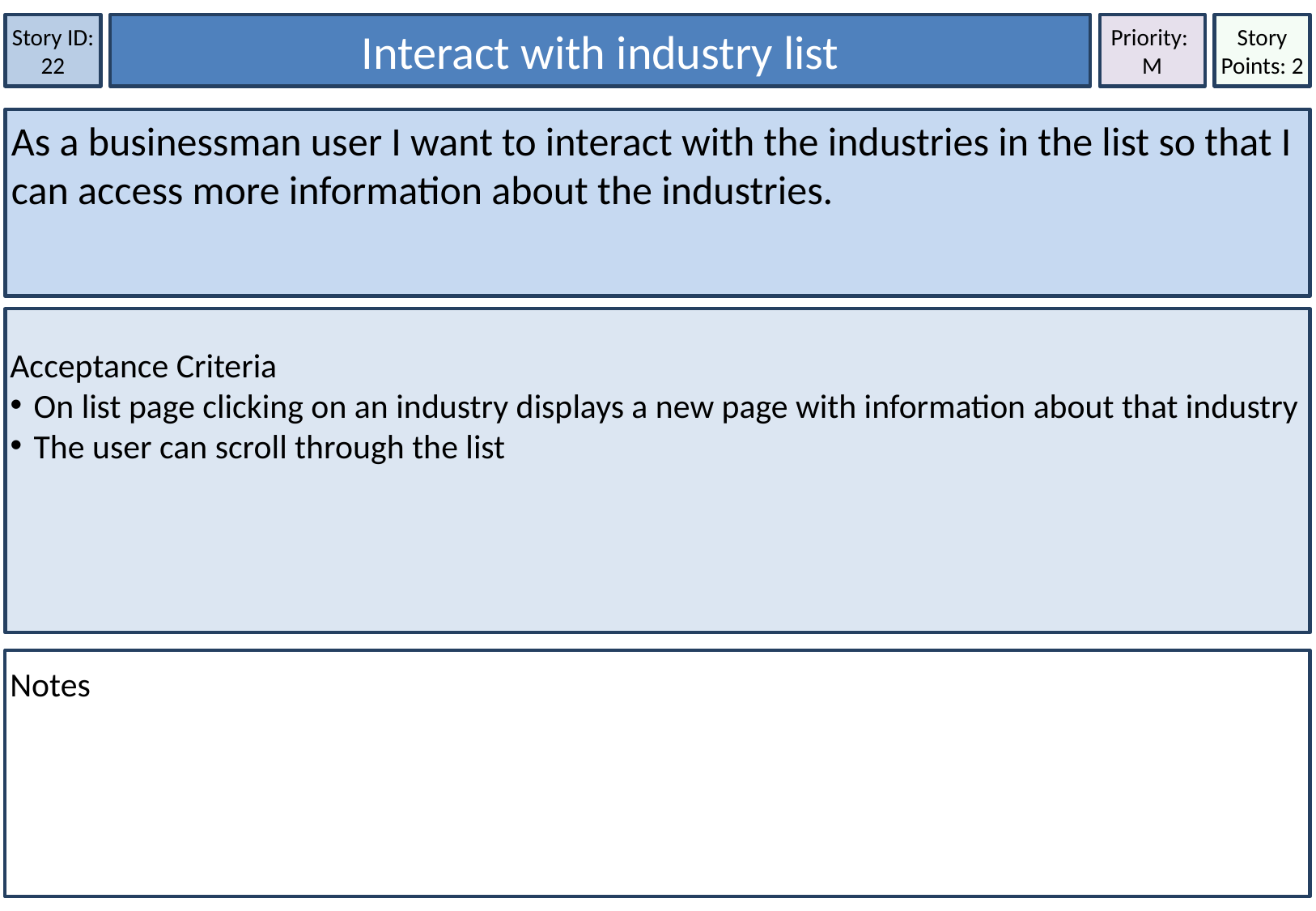

Story Points: 2

Interact with industry list
Story ID: 22
Priority:
M

As a businessman user I want to interact with the industries in the list so that I can access more information about the industries.

Acceptance Criteria
On list page clicking on an industry displays a new page with information about that industry
The user can scroll through the list

Notes